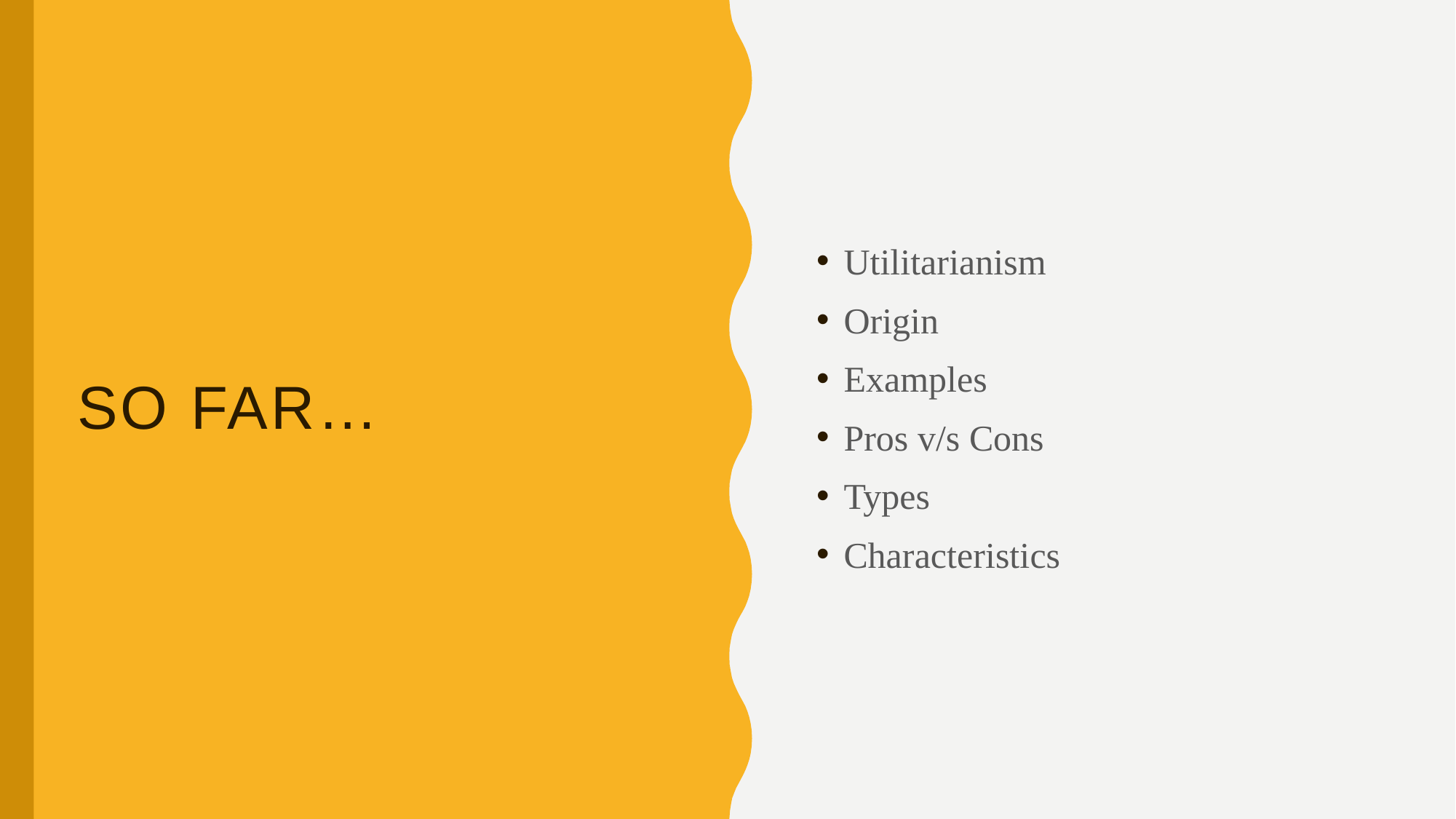

Utilitarianism
Origin
Examples
Pros v/s Cons
Types
Characteristics

# SO FAR…